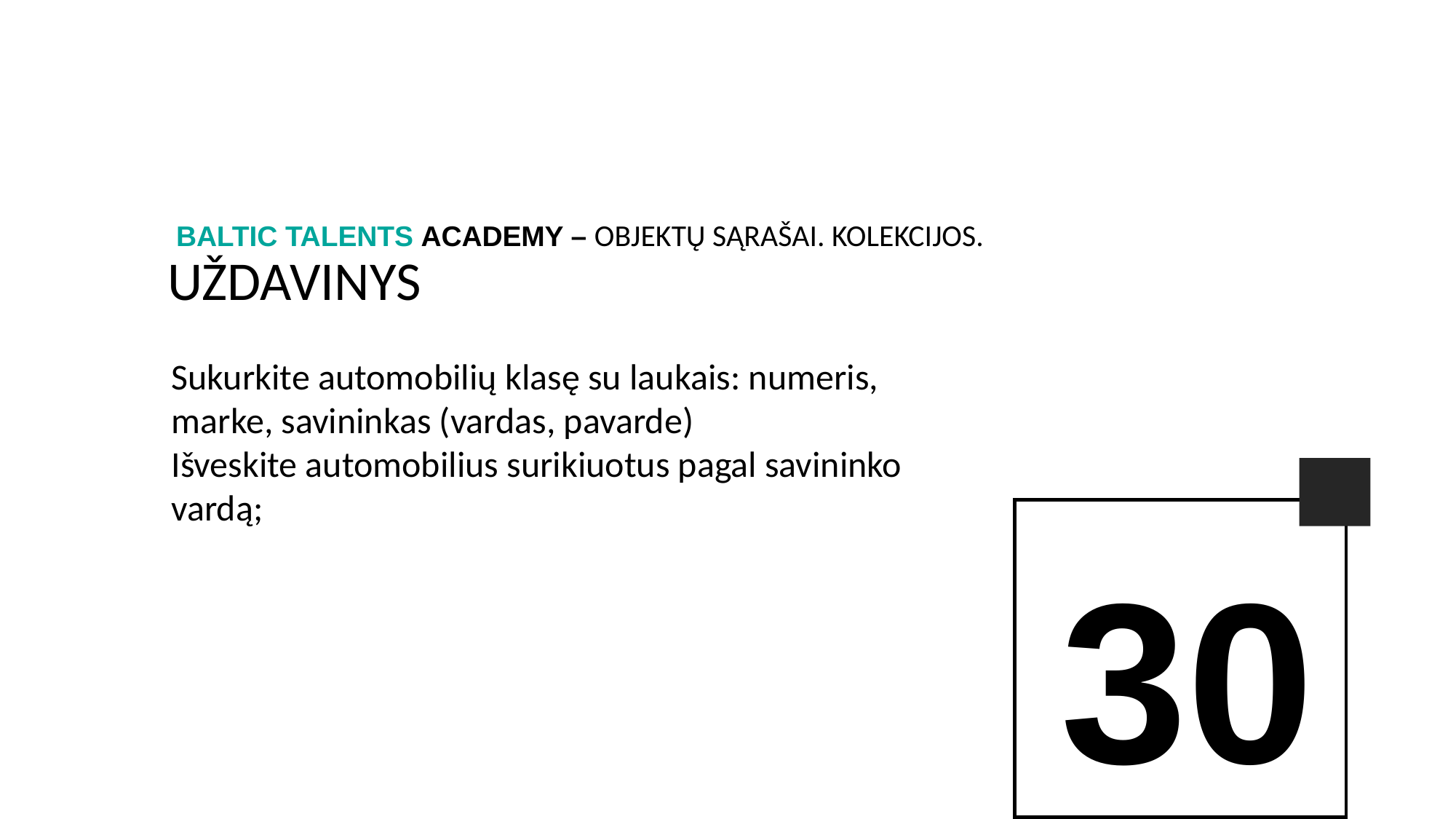

BALTIc TALENTs AcADEMy – Objektų sąrašai. Kolekcijos.

uždavinys
Sukurkite automobilių klasę su laukais: numeris, marke, savininkas (vardas, pavarde)
Išveskite automobilius surikiuotus pagal savininko vardą;

30